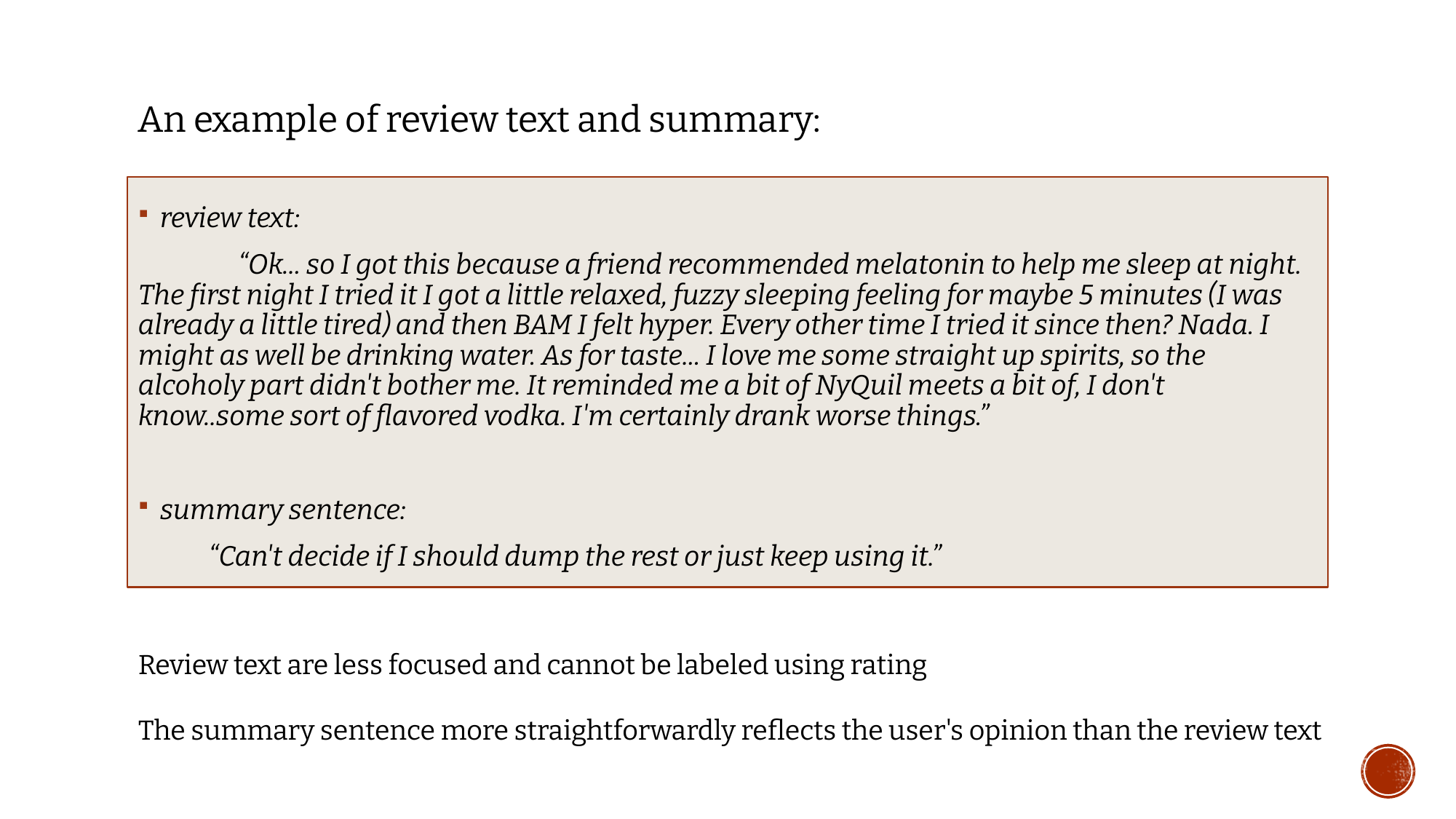

An example of review text and summary:

review text:
	“Ok... so I got this because a friend recommended melatonin to help me sleep at night. The first night I tried it I got a little relaxed, fuzzy sleeping feeling for maybe 5 minutes (I was already a little tired) and then BAM I felt hyper. Every other time I tried it since then? Nada. I might as well be drinking water. As for taste... I love me some straight up spirits, so the alcoholy part didn't bother me. It reminded me a bit of NyQuil meets a bit of, I don't know..some sort of flavored vodka. I'm certainly drank worse things.”

summary sentence:
             “Can't decide if I should dump the rest or just keep using it.”

Review text are less focused and cannot be labeled using rating

The summary sentence more straightforwardly reflects the user's opinion than the review text